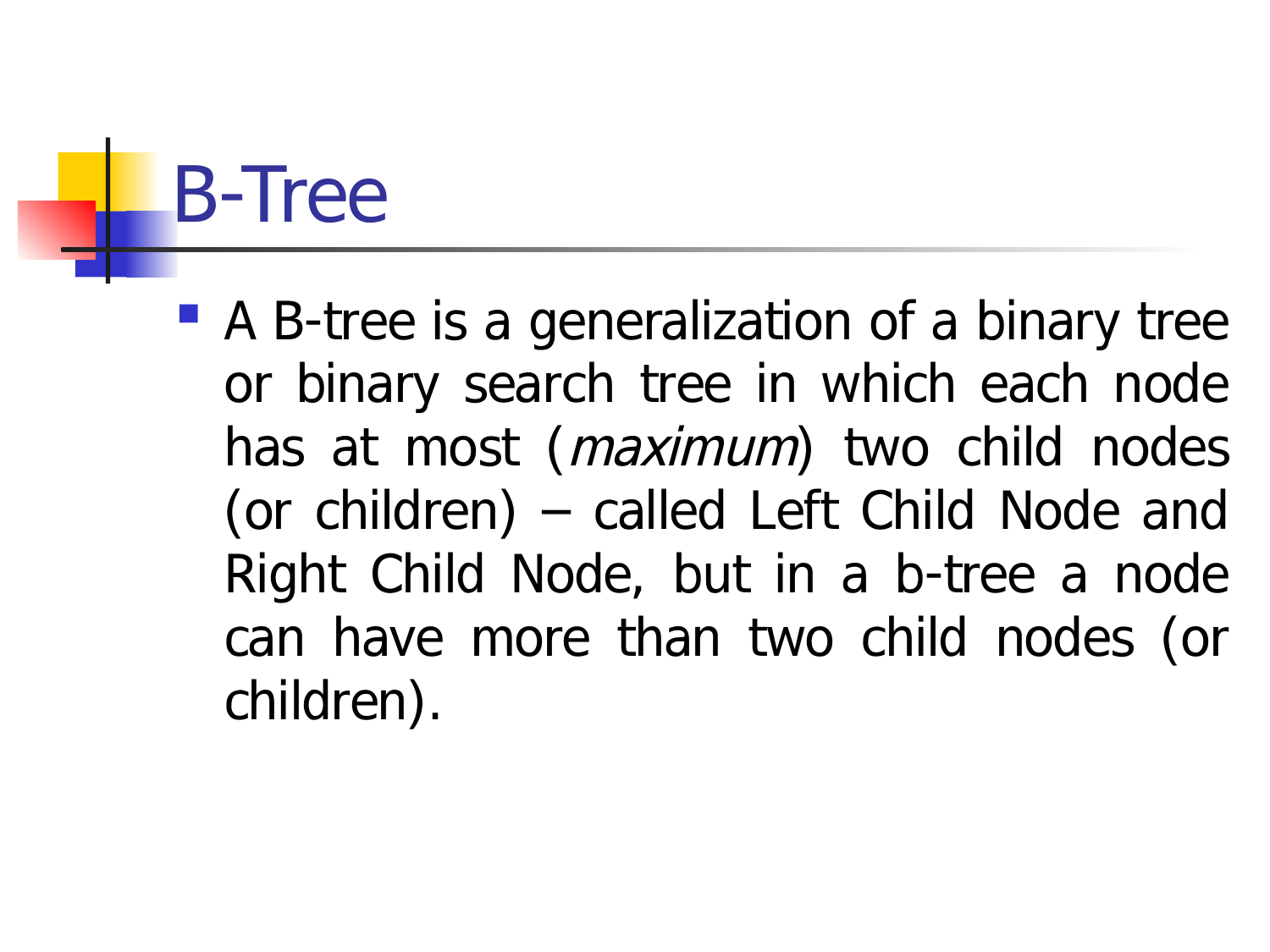

# B-Tree
A B-tree is a generalization of a binary tree or binary search tree in which each node has at most (maximum) two child nodes (or children) – called Left Child Node and Right Child Node, but in a b-tree a node can have more than two child nodes (or children).